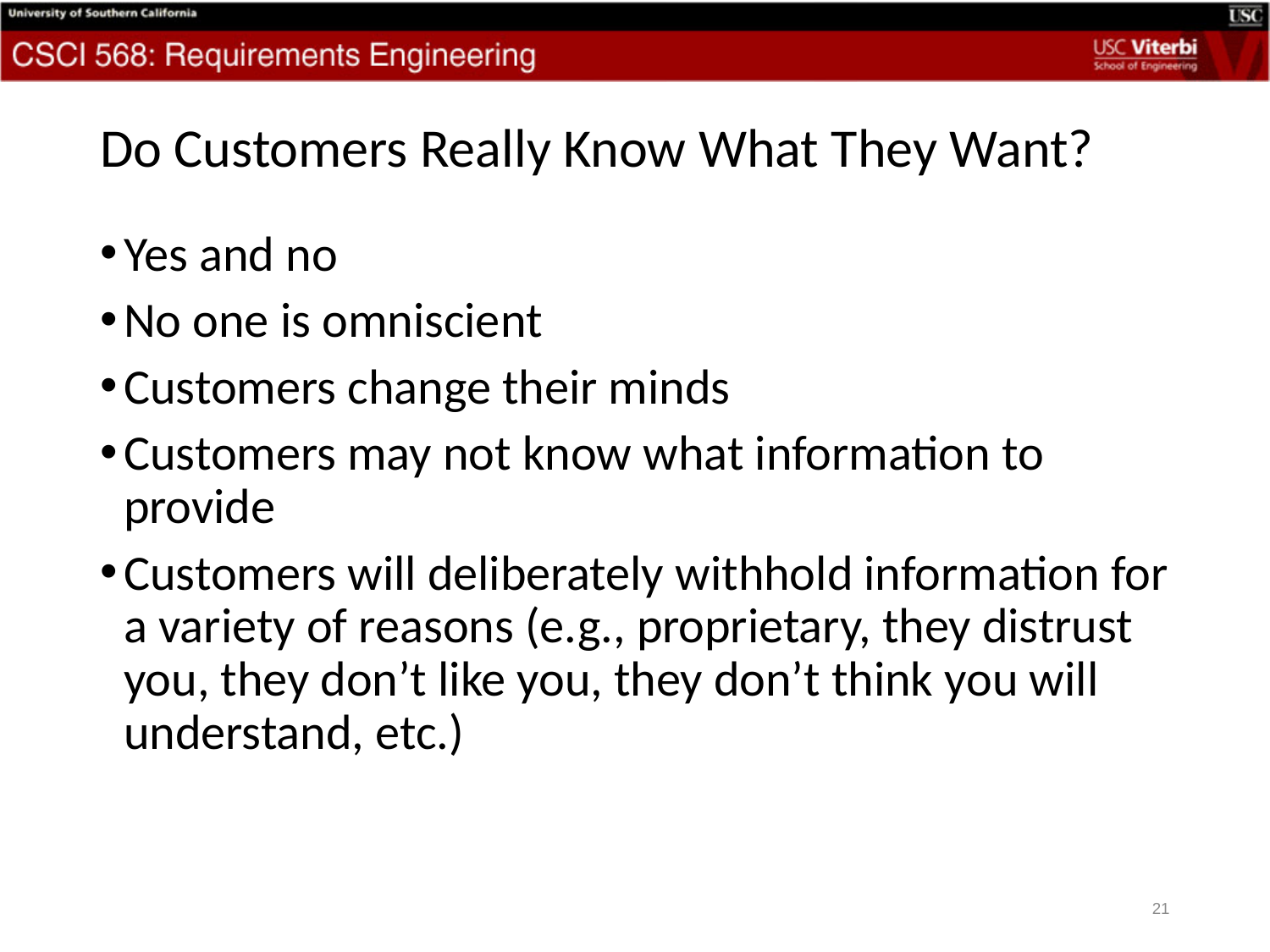

# Do Customers Really Know What They Want?
Yes and no
No one is omniscient
Customers change their minds
Customers may not know what information to provide
Customers will deliberately withhold information for a variety of reasons (e.g., proprietary, they distrust you, they don’t like you, they don’t think you will understand, etc.)
21